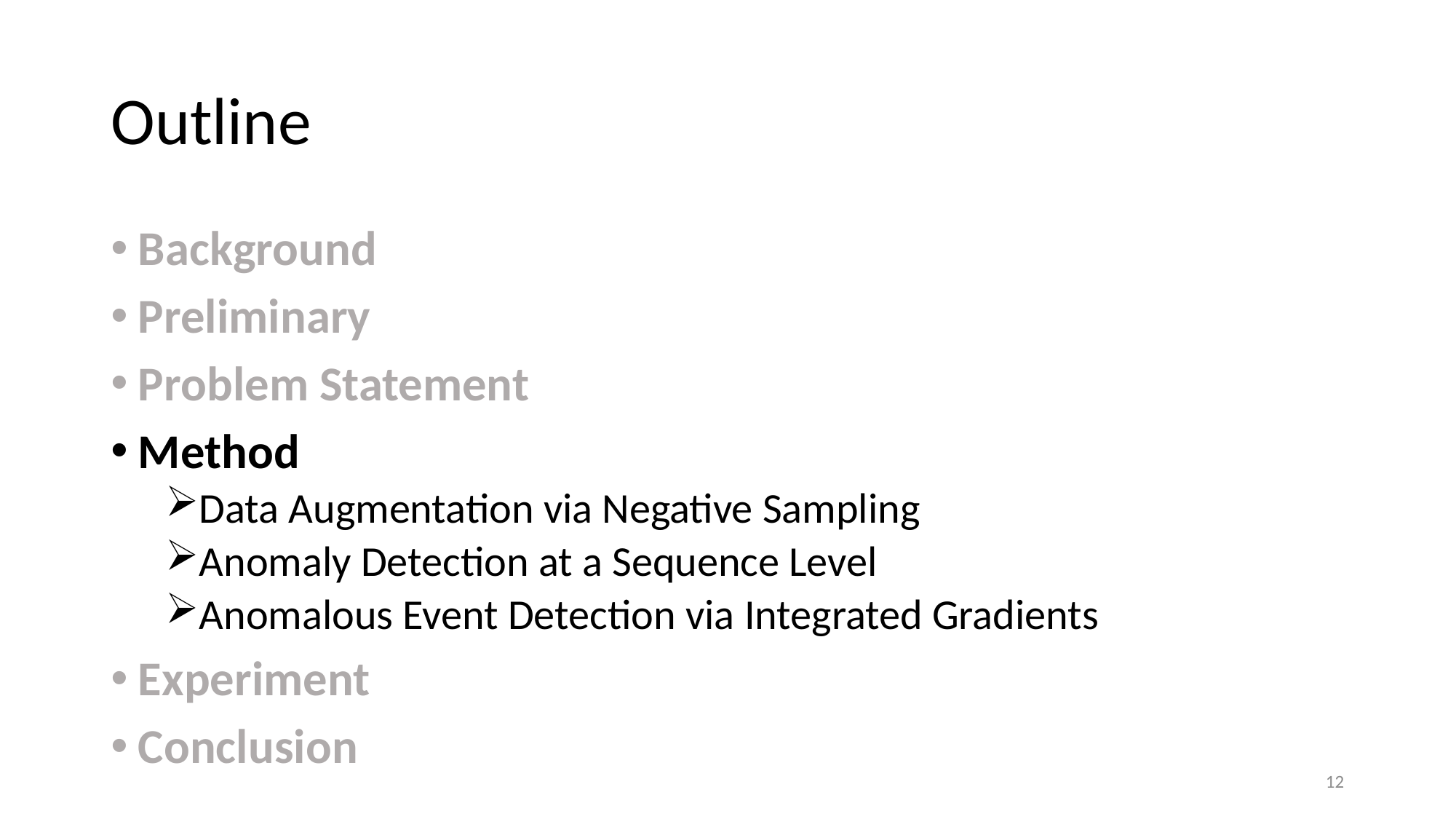

# Outline
Background
Preliminary
Problem Statement
Method
Data Augmentation via Negative Sampling
Anomaly Detection at a Sequence Level
Anomalous Event Detection via Integrated Gradients
Experiment
Conclusion
12